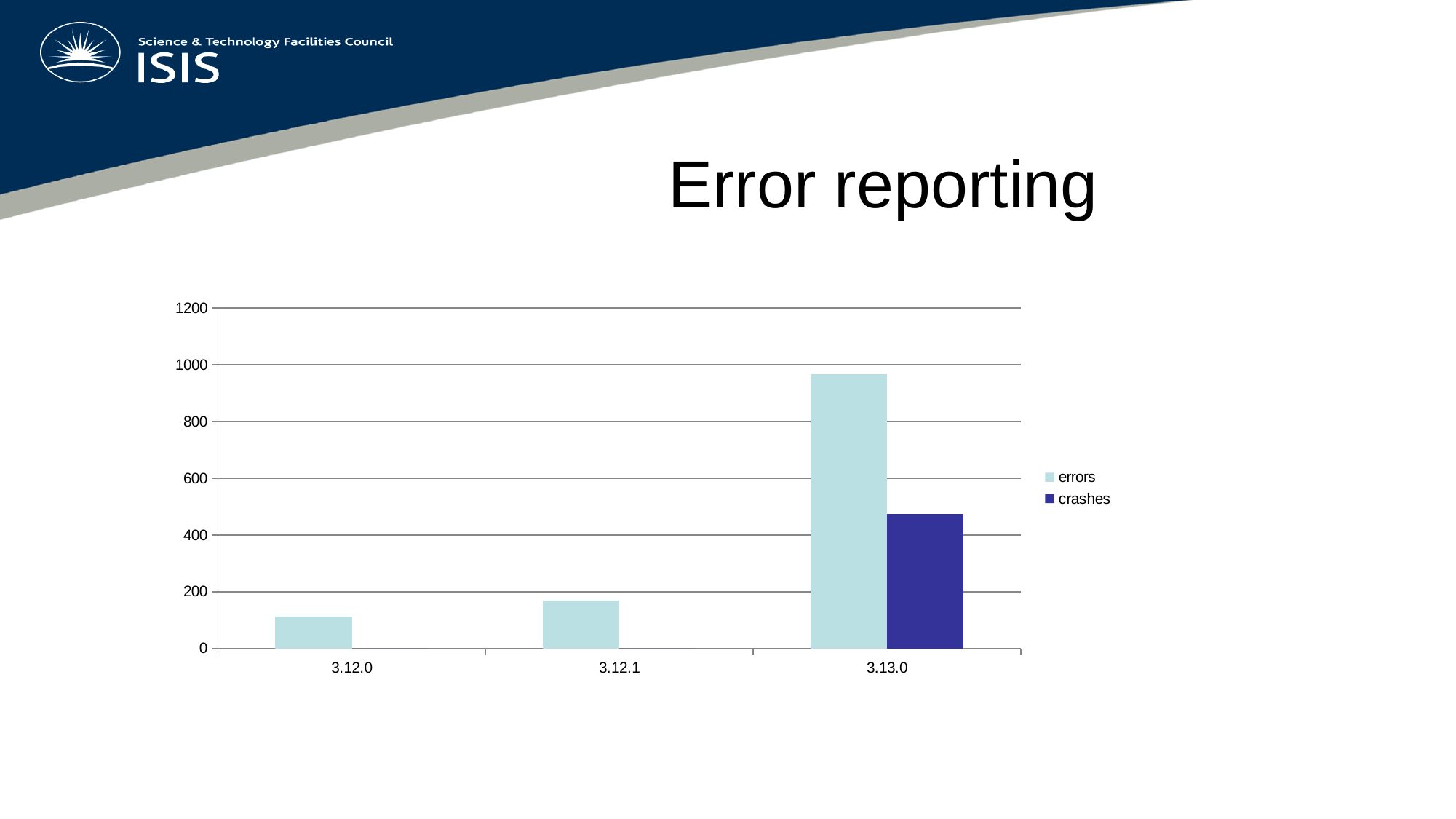

# Error reporting

### Chart

| Category | errors | crashes |
|---|---|---|
| 3.12.0 | 112.0 | 0.0 |
| 3.12.1 | 168.0 | 0.0 |
| 3.13.0 | 966.0 | 475.0 |